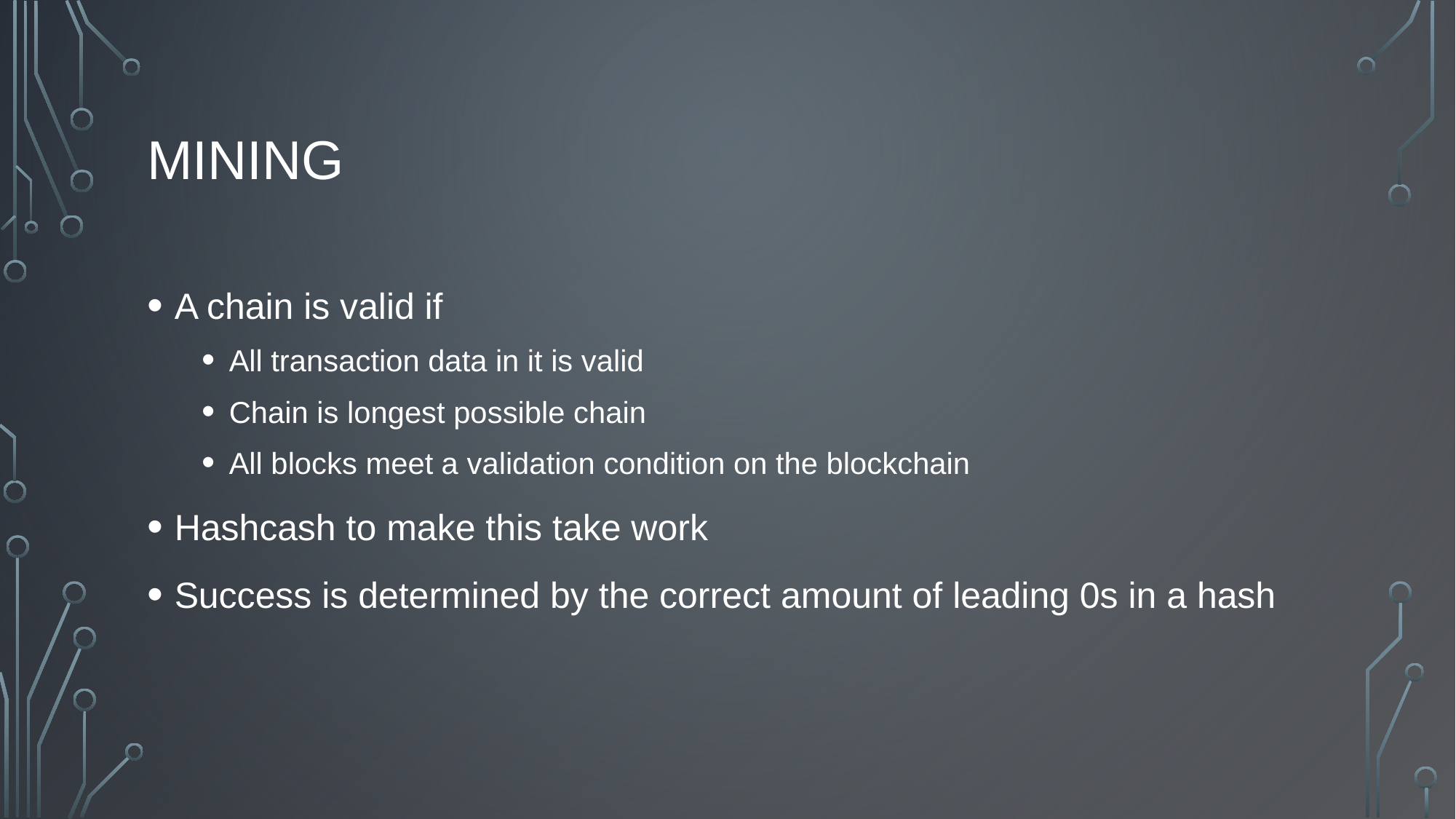

# Mining
A chain is valid if
All transaction data in it is valid
Chain is longest possible chain
All blocks meet a validation condition on the blockchain
Hashcash to make this take work
Success is determined by the correct amount of leading 0s in a hash